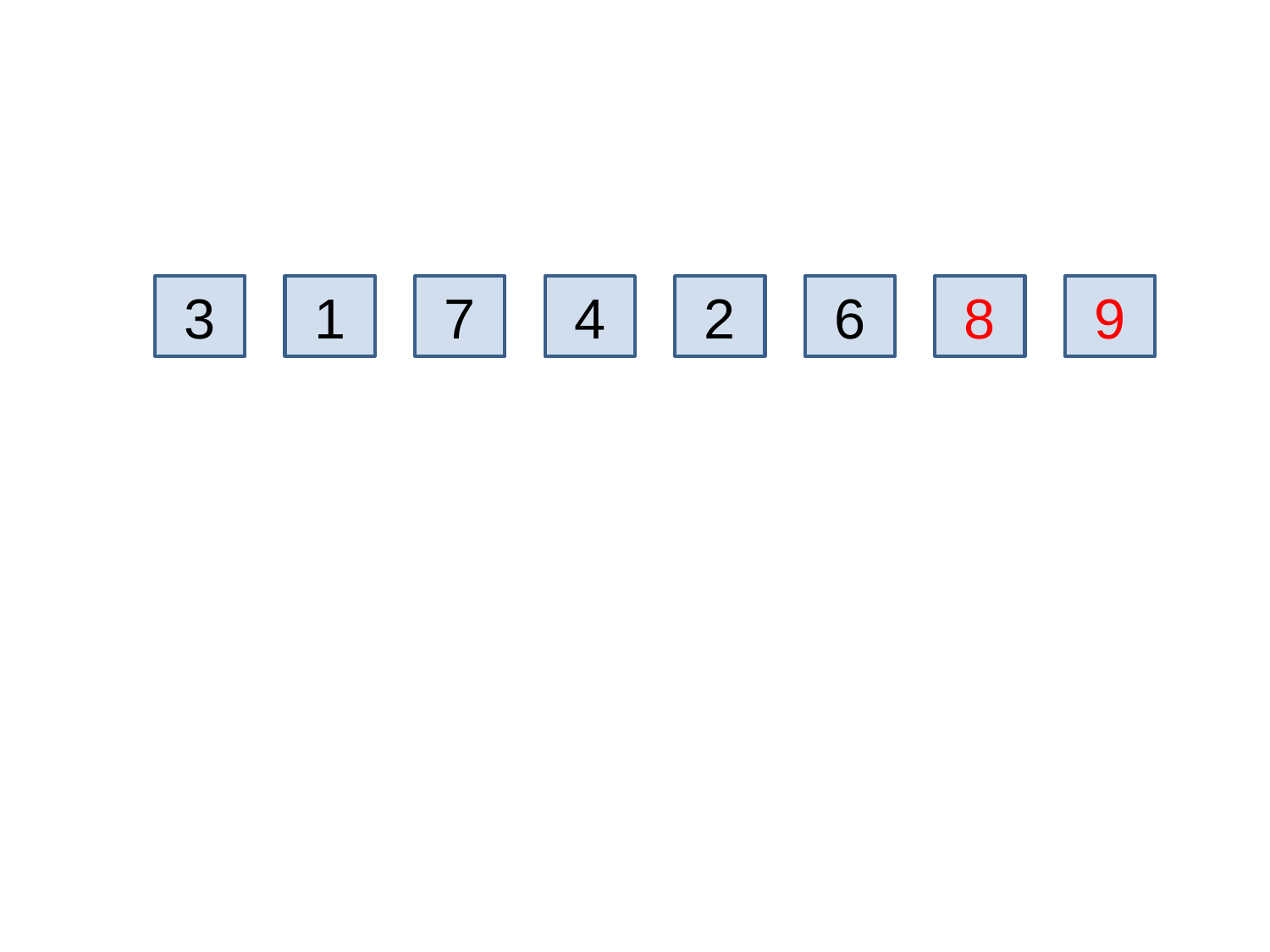

3
1
7
4
2
6
8
9